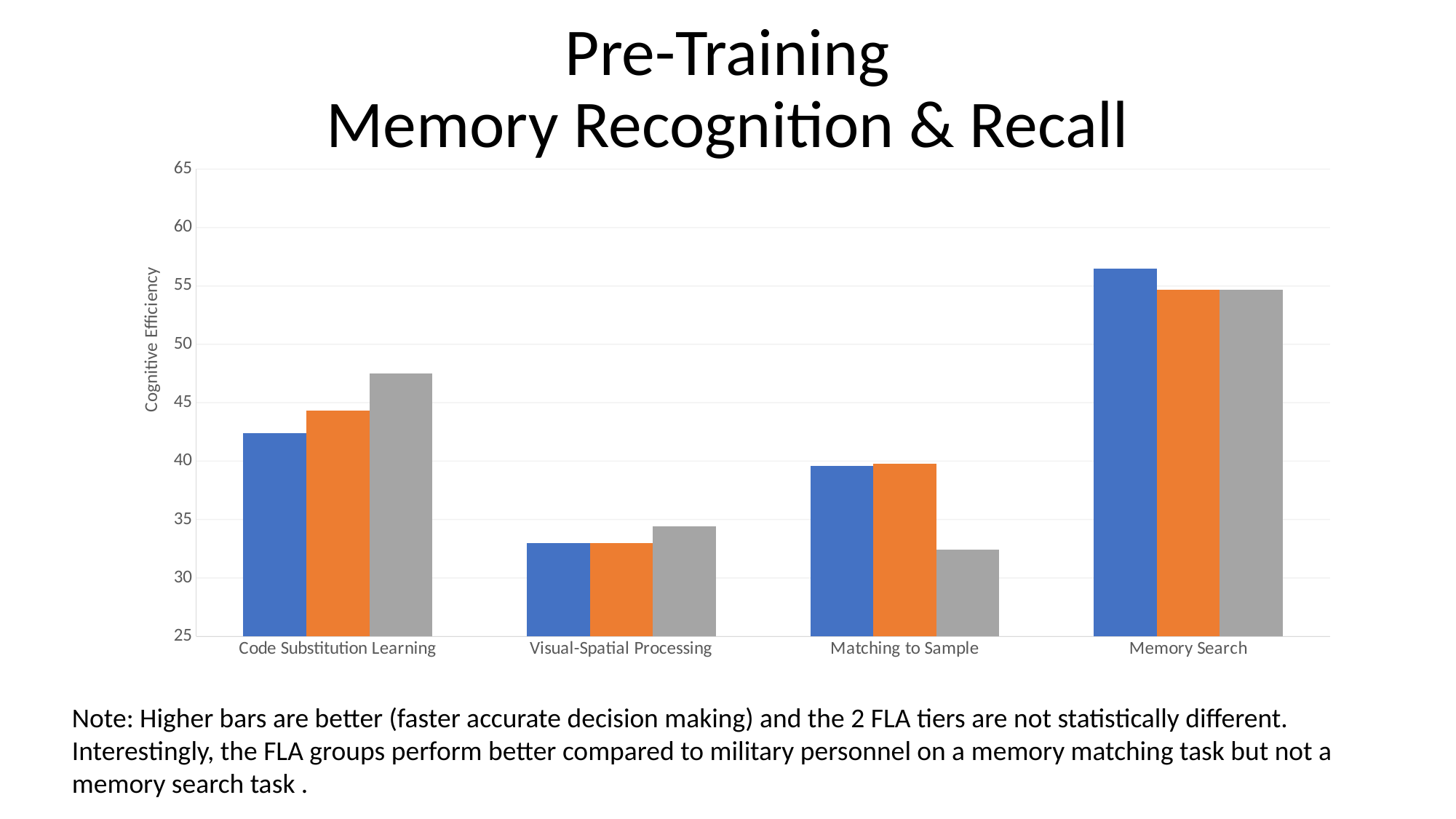

# Pre-Training Memory Recognition & Recall

### Chart

| Category | FLA-Tier1 | FLA-Tier2 | Military2 |
|---|---|---|---|
| Code Substitution Learning | 42.4 | 44.3 | 47.5 |
| Visual-Spatial Processing | 33.0 | 33.0 | 34.4 |
| Matching to Sample | 39.6 | 39.8 | 32.4 |
| Memory Search | 56.5 | 54.7 | 54.7 |
Note: Higher bars are better (faster accurate decision making) and the 2 FLA tiers are not statistically different.
Interestingly, the FLA groups perform better compared to military personnel on a memory matching task but not a memory search task .